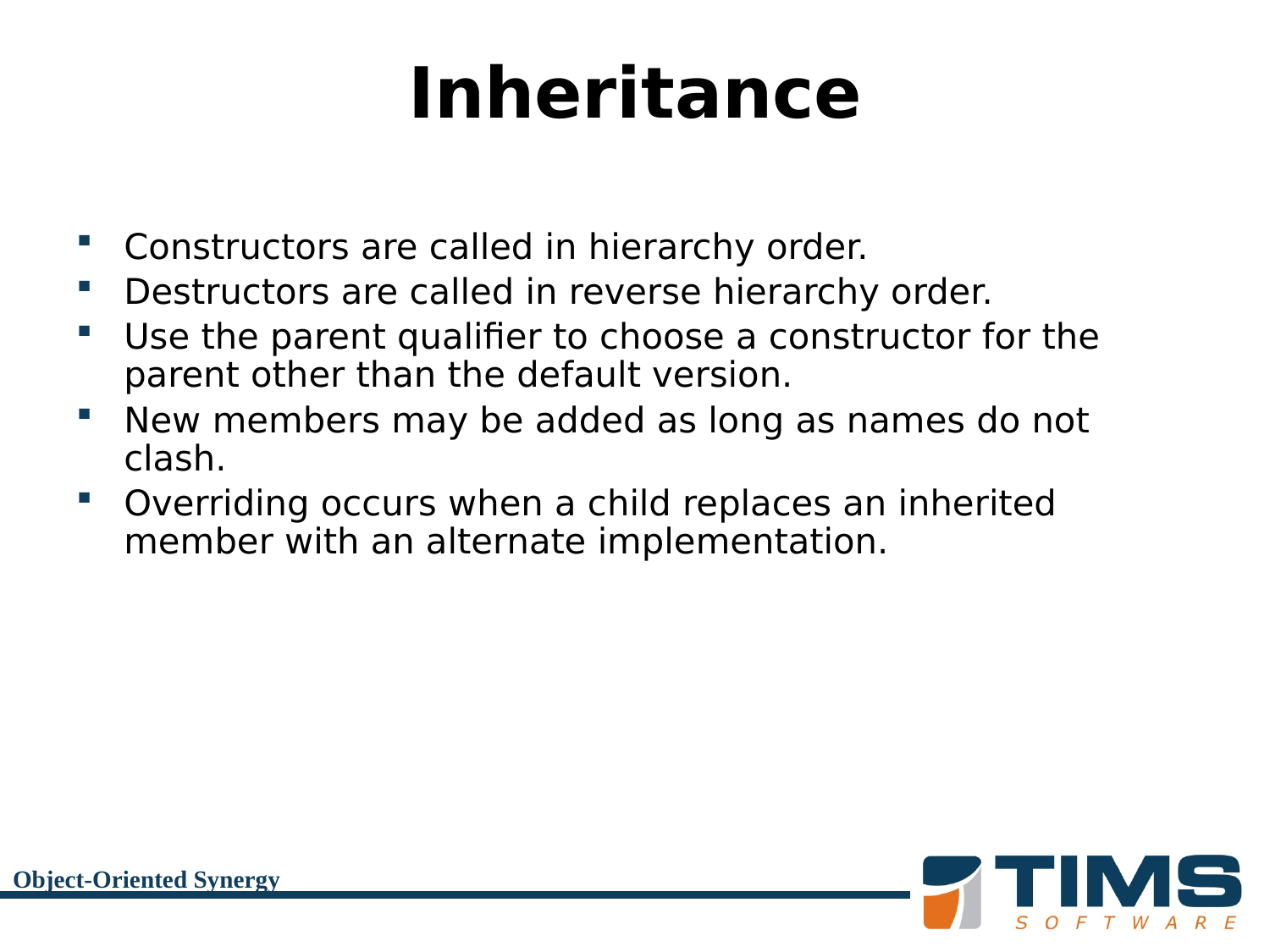

# Inheritance
Constructors are called in hierarchy order.
Destructors are called in reverse hierarchy order.
Use the parent qualifier to choose a constructor for the parent other than the default version.
New members may be added as long as names do not clash.
Overriding occurs when a child replaces an inherited member with an alternate implementation.
Object-Oriented Synergy